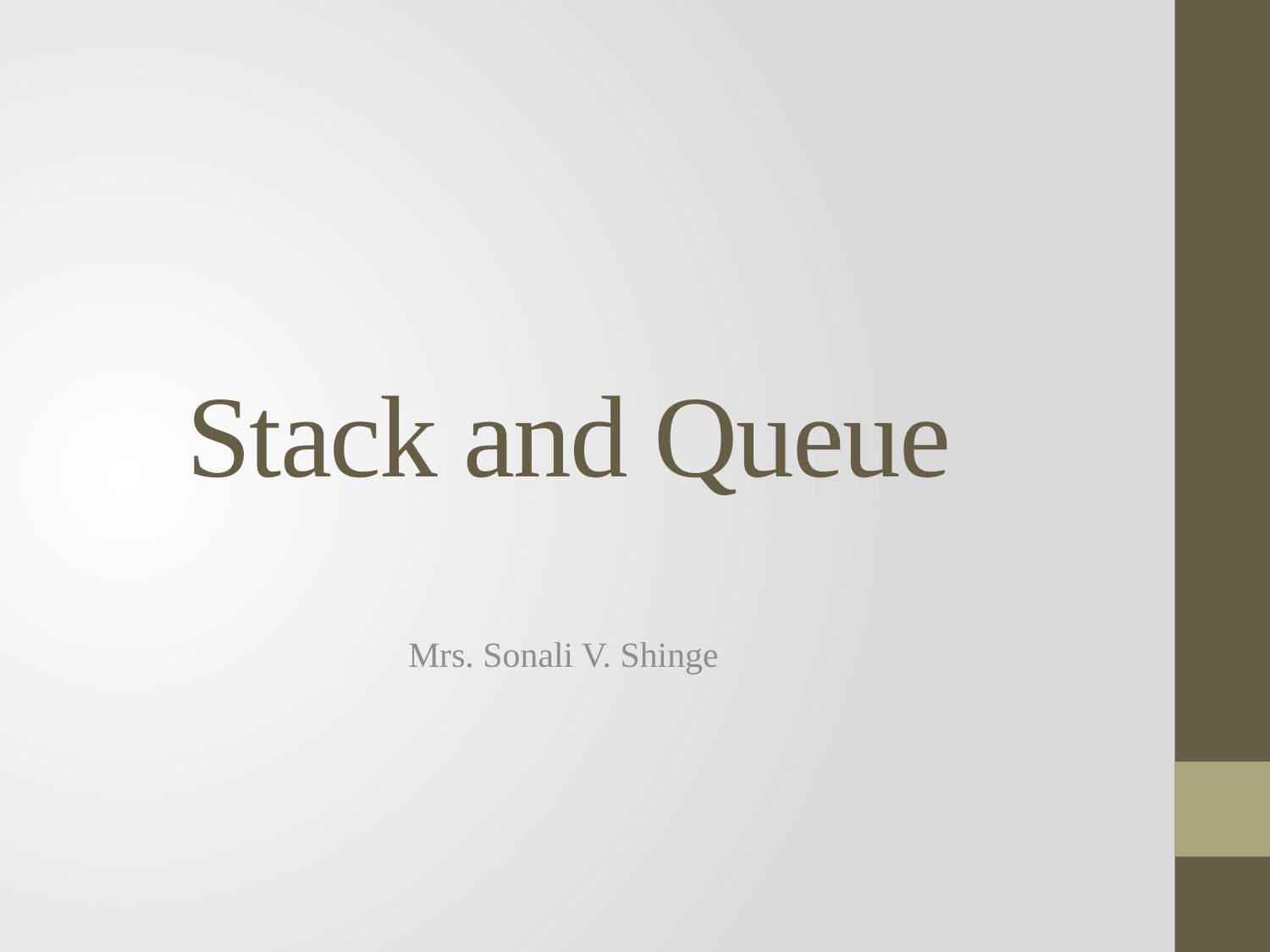

# Stack and Queue
Mrs. Sonali V. Shinge